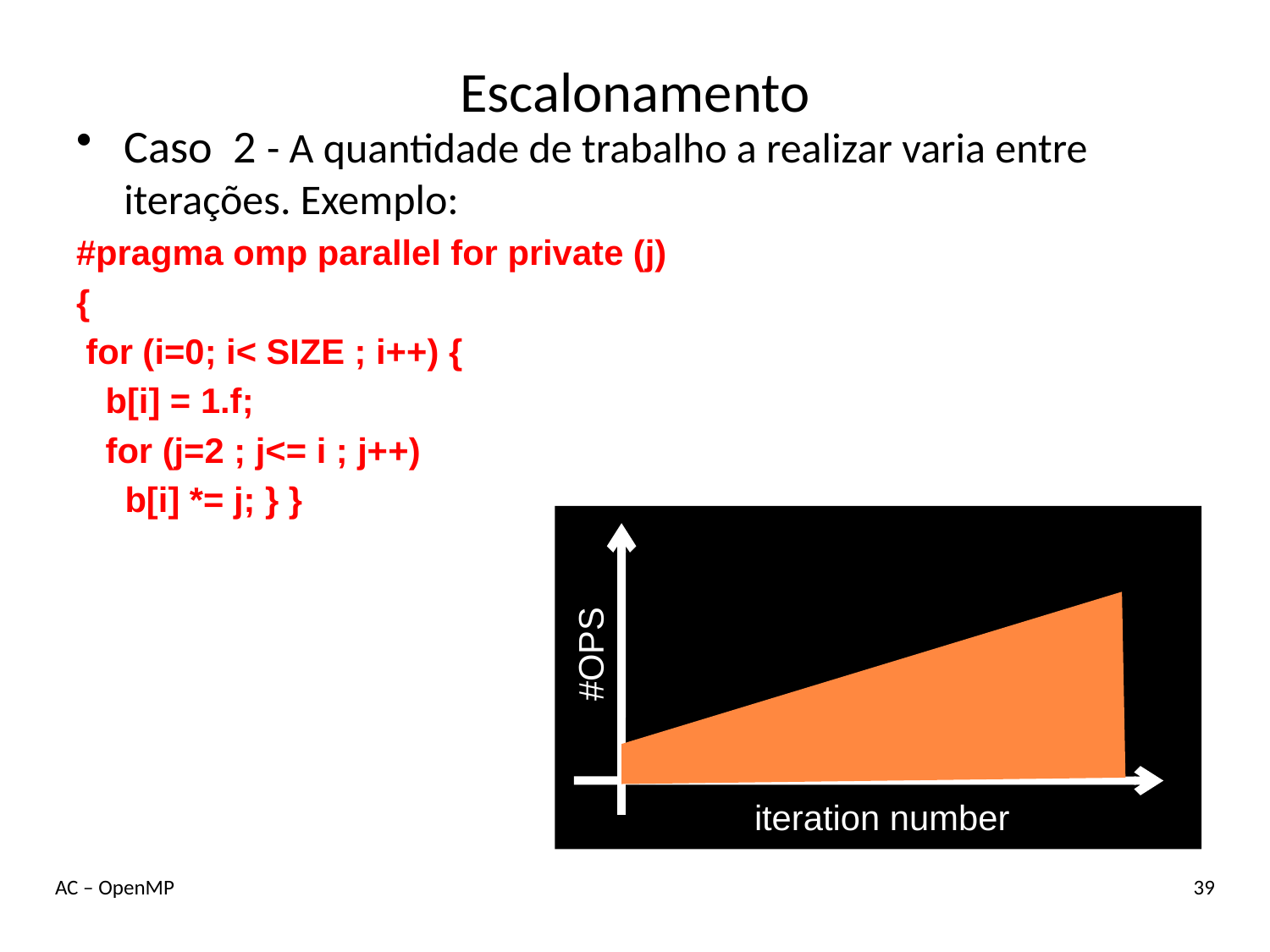

# Escalonamento
Caso  2 - A quantidade de trabalho a realizar varia entre iterações. Exemplo:
#pragma omp parallel for private (j)
{
 for (i=0; i< SIZE ; i++) {
   b[i] = 1.f;
   for (j=2 ; j<= i ; j++)
     b[i] *= j; } }

#OPS
iteration number

AC – OpenMP
39